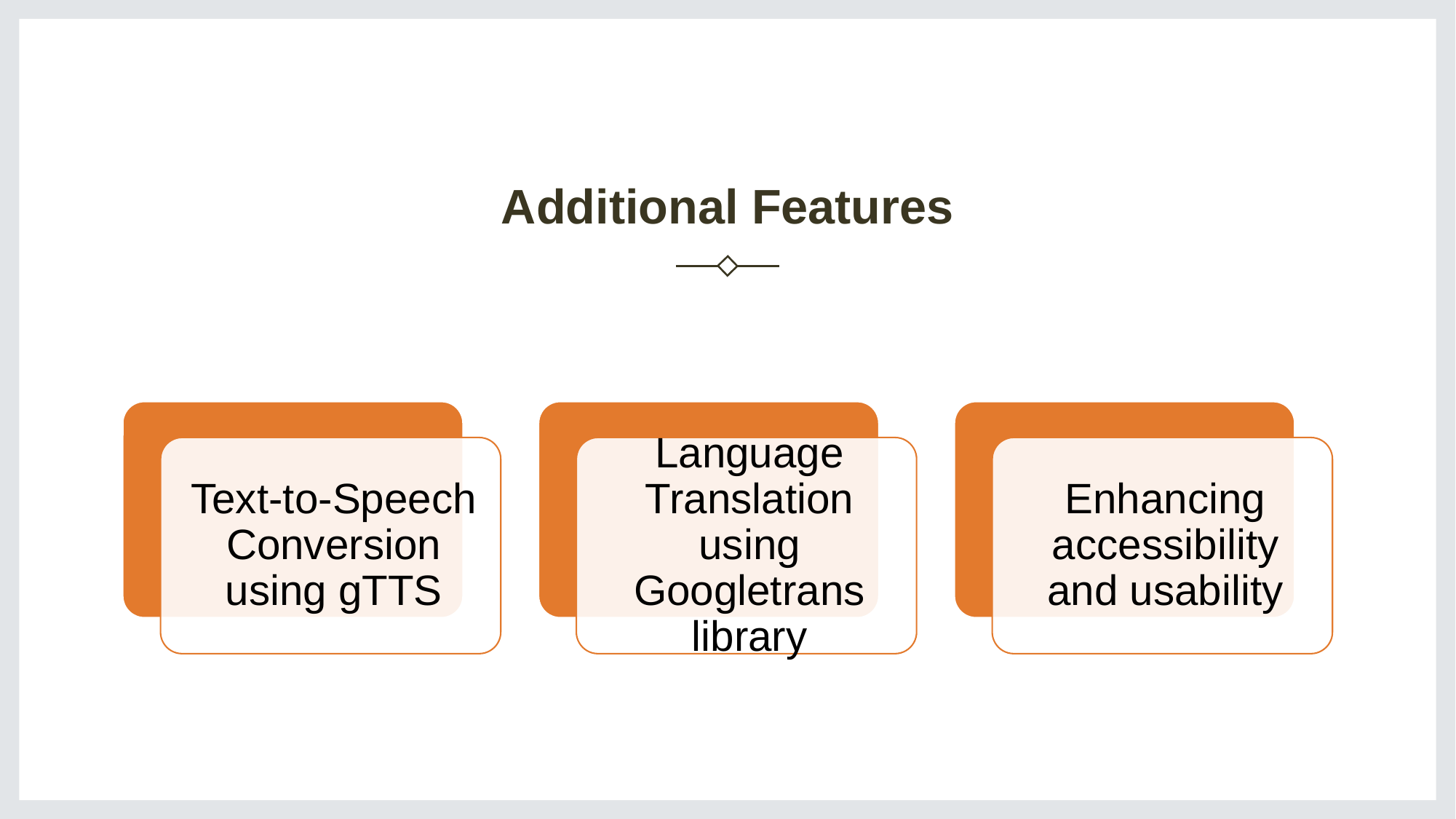

# Additional Features

Text-to-Speech Conversion using gTTS
Language Translation using Googletrans library
Enhancing accessibility and usability